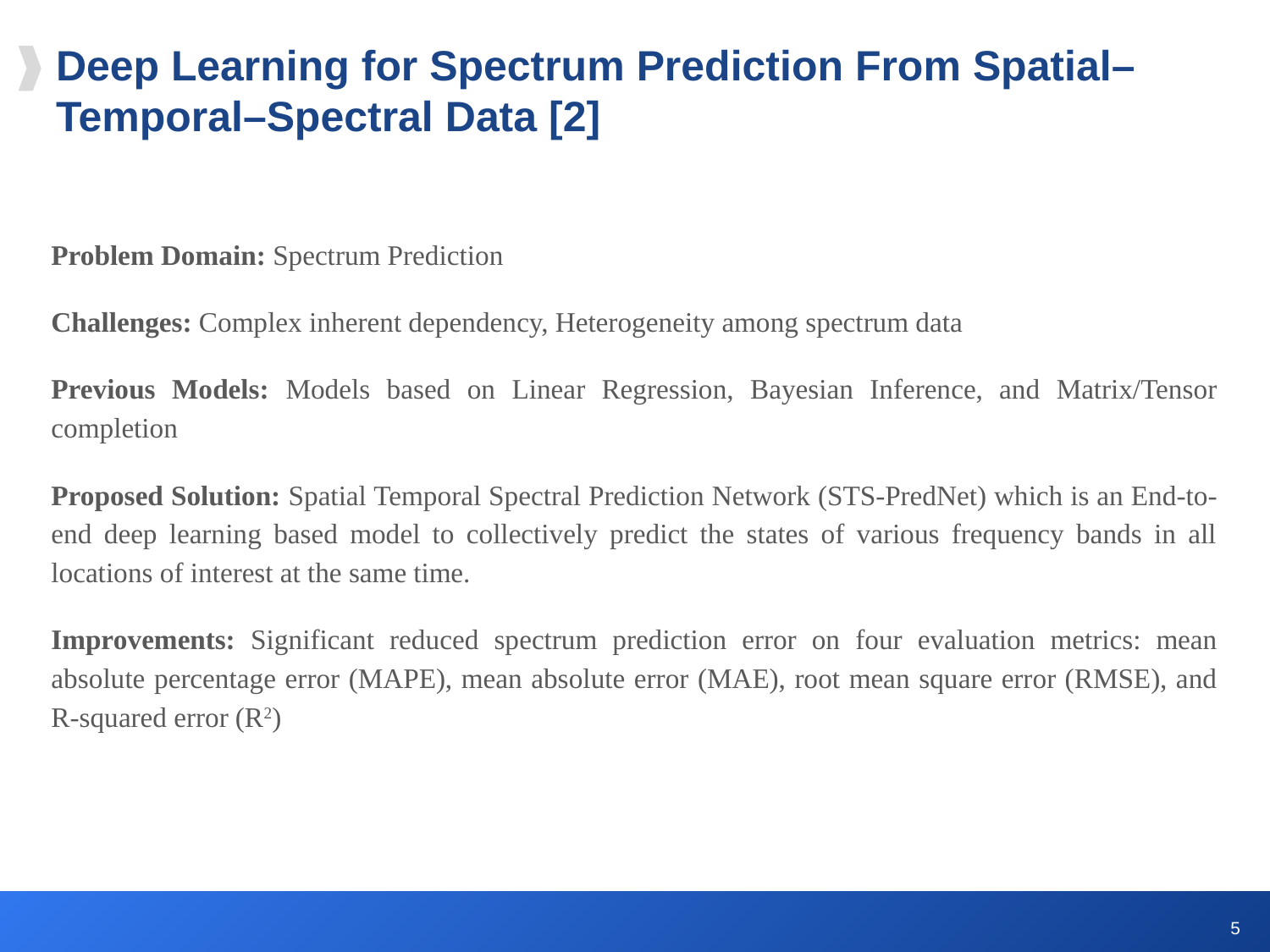

# Deep Learning for Spectrum Prediction From Spatial–Temporal–Spectral Data [2]

Problem Domain: Spectrum Prediction
Challenges: Complex inherent dependency, Heterogeneity among spectrum data
Previous Models: Models based on Linear Regression, Bayesian Inference, and Matrix/Tensor completion
Proposed Solution: Spatial Temporal Spectral Prediction Network (STS-PredNet) which is an End-to-end deep learning based model to collectively predict the states of various frequency bands in all locations of interest at the same time.
Improvements: Significant reduced spectrum prediction error on four evaluation metrics: mean absolute percentage error (MAPE), mean absolute error (MAE), root mean square error (RMSE), and R-squared error (R2)

5